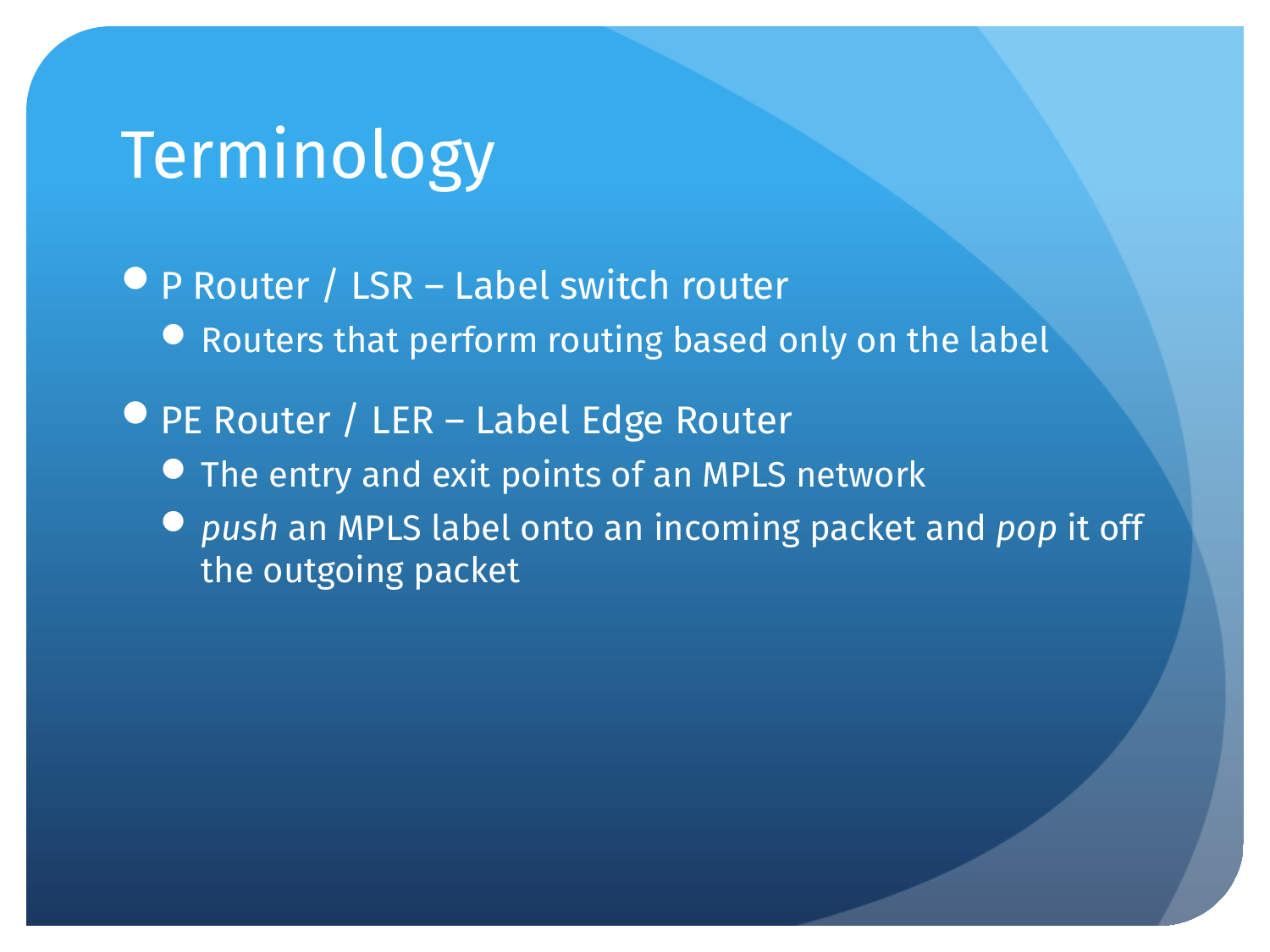

# Terminology
P Router / LSR – Label switch router
Routers that perform routing based only on the label
PE Router / LER – Label Edge Router
The entry and exit points of an MPLS network
push an MPLS label onto an incoming packet and pop it off the outgoing packet